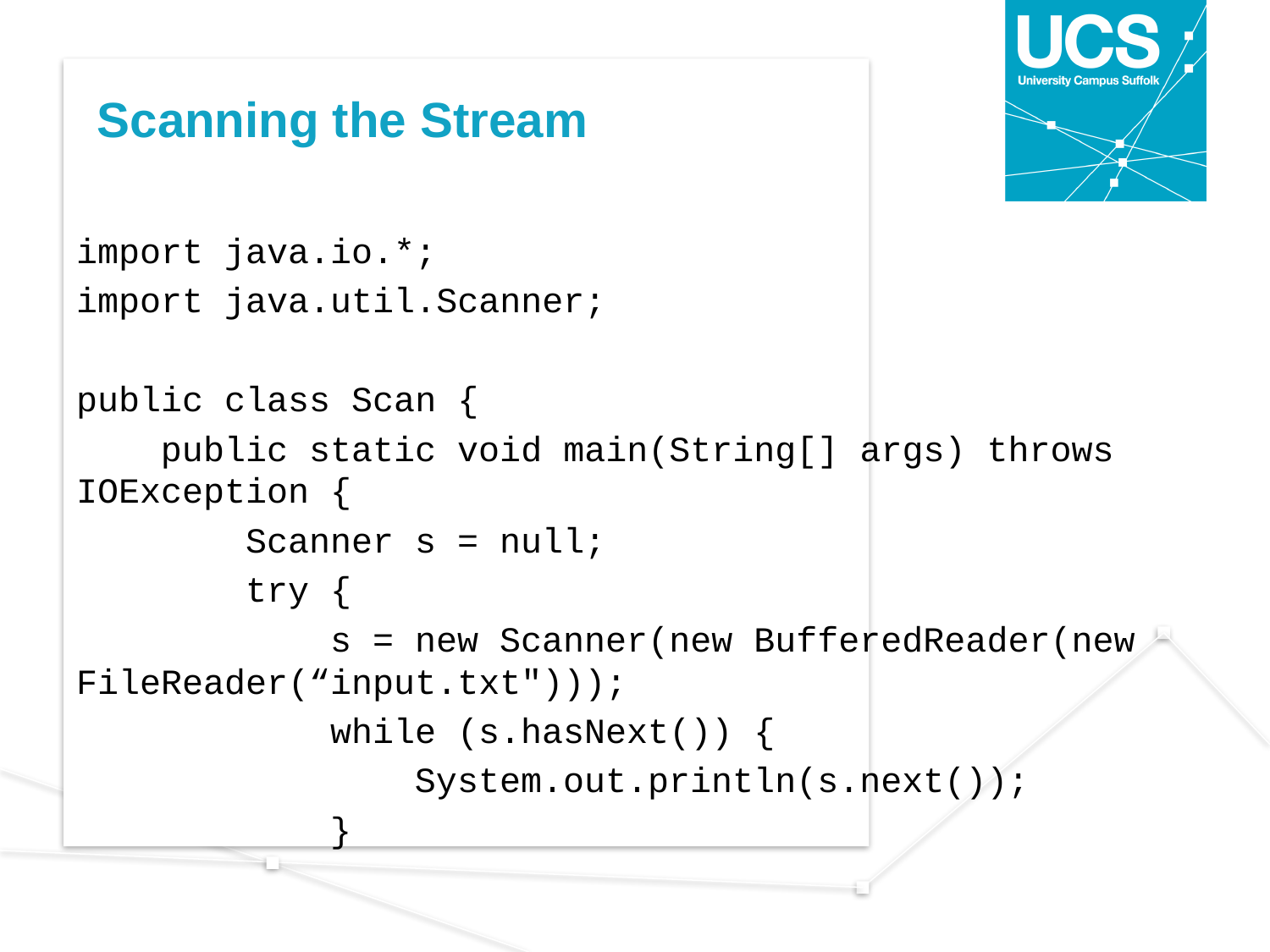

# Scanning the Stream
import java.io.*;
import java.util.Scanner;

public class Scan {
    public static void main(String[] args) throws IOException {
        Scanner s = null;
        try {
            s = new Scanner(new BufferedReader(new FileReader(“input.txt")));
            while (s.hasNext()) {
                System.out.println(s.next());
            }